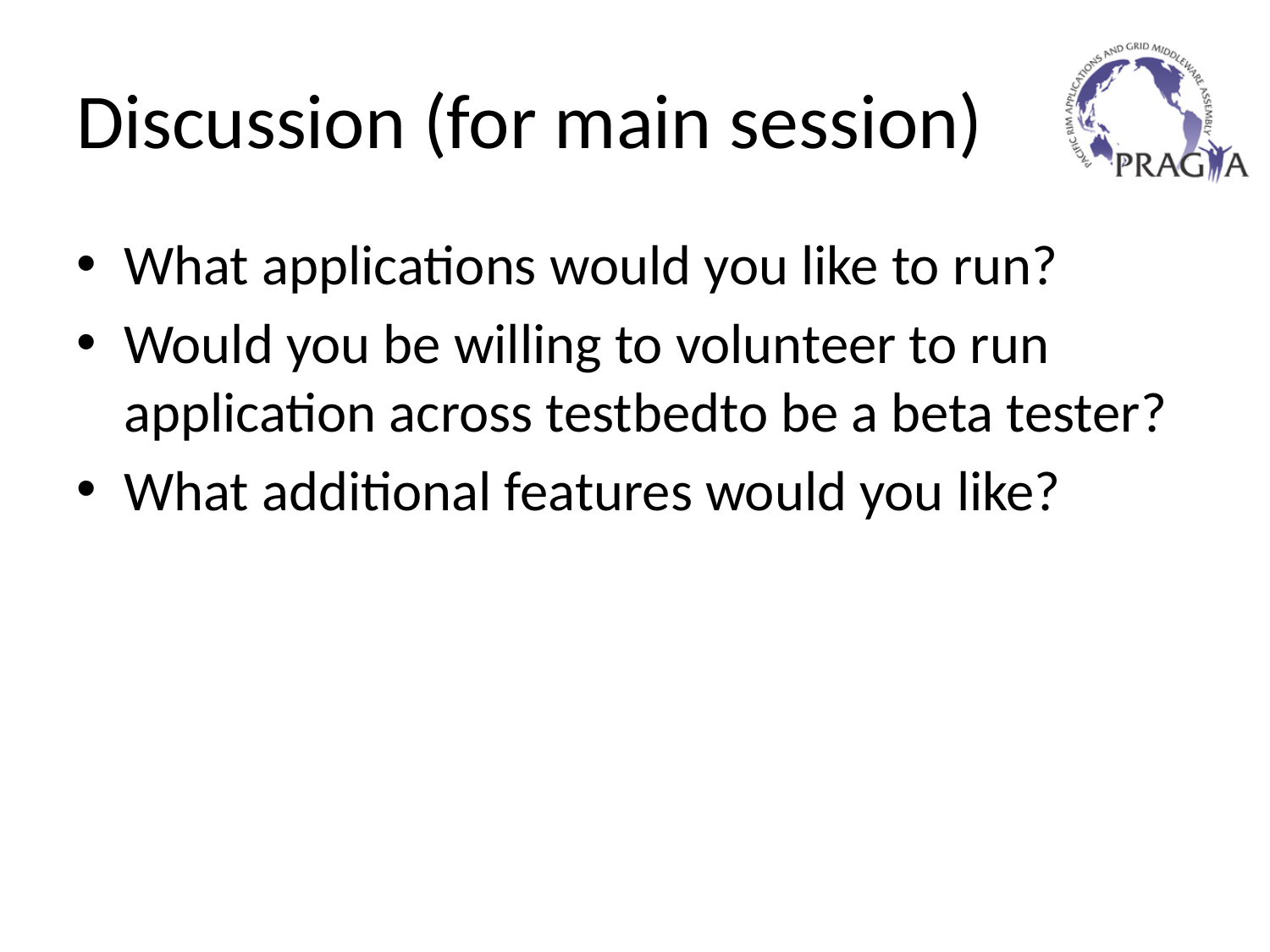

# Discussion (for main session)
What applications would you like to run?
Would you be willing to volunteer to run application across testbedto be a beta tester?
What additional features would you like?